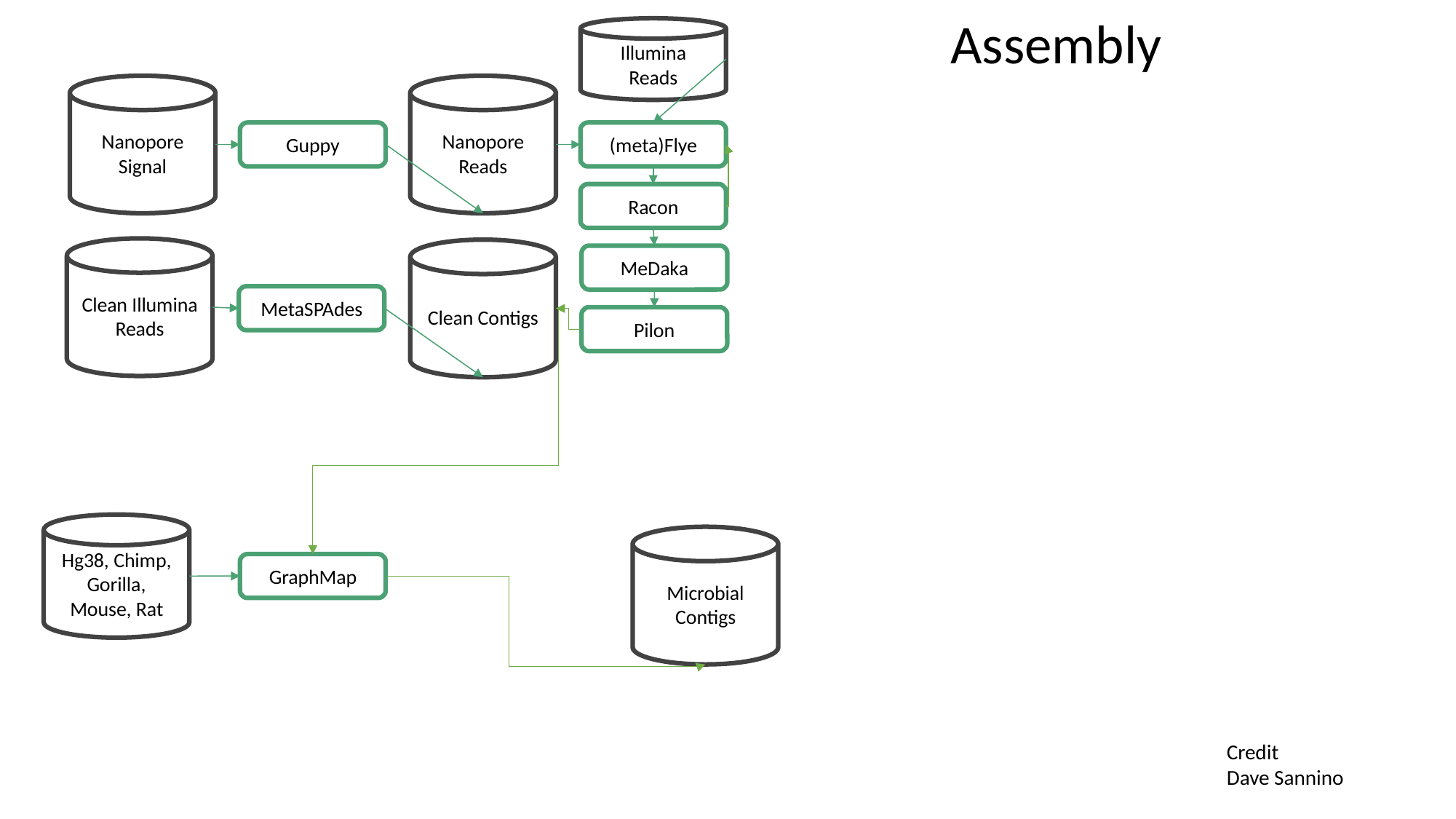

Assembly
Illumina Reads
Nanopore Signal
Nanopore Reads
Guppy
(meta)Flye
Racon
Clean Contigs
MeDaka
Pilon
Hg38, Chimp, Gorilla, Mouse, Rat
Microbial Contigs
GraphMap
Clean Illumina Reads
MetaSPAdes
Credit
Dave Sannino